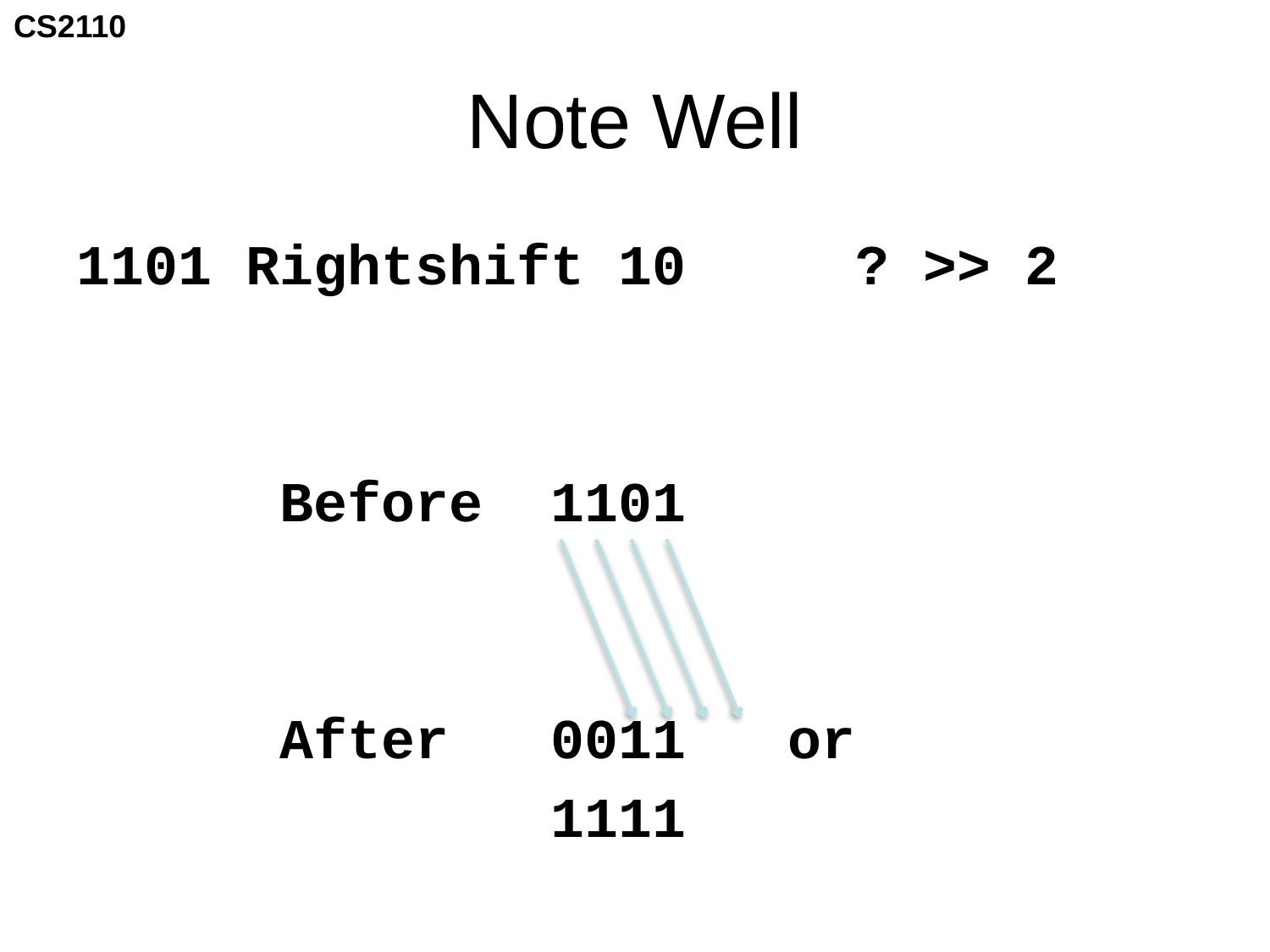

# Note Well
1101 Rightshift 10     ? >> 2

      Before  1101

      After   0011   or
              1111